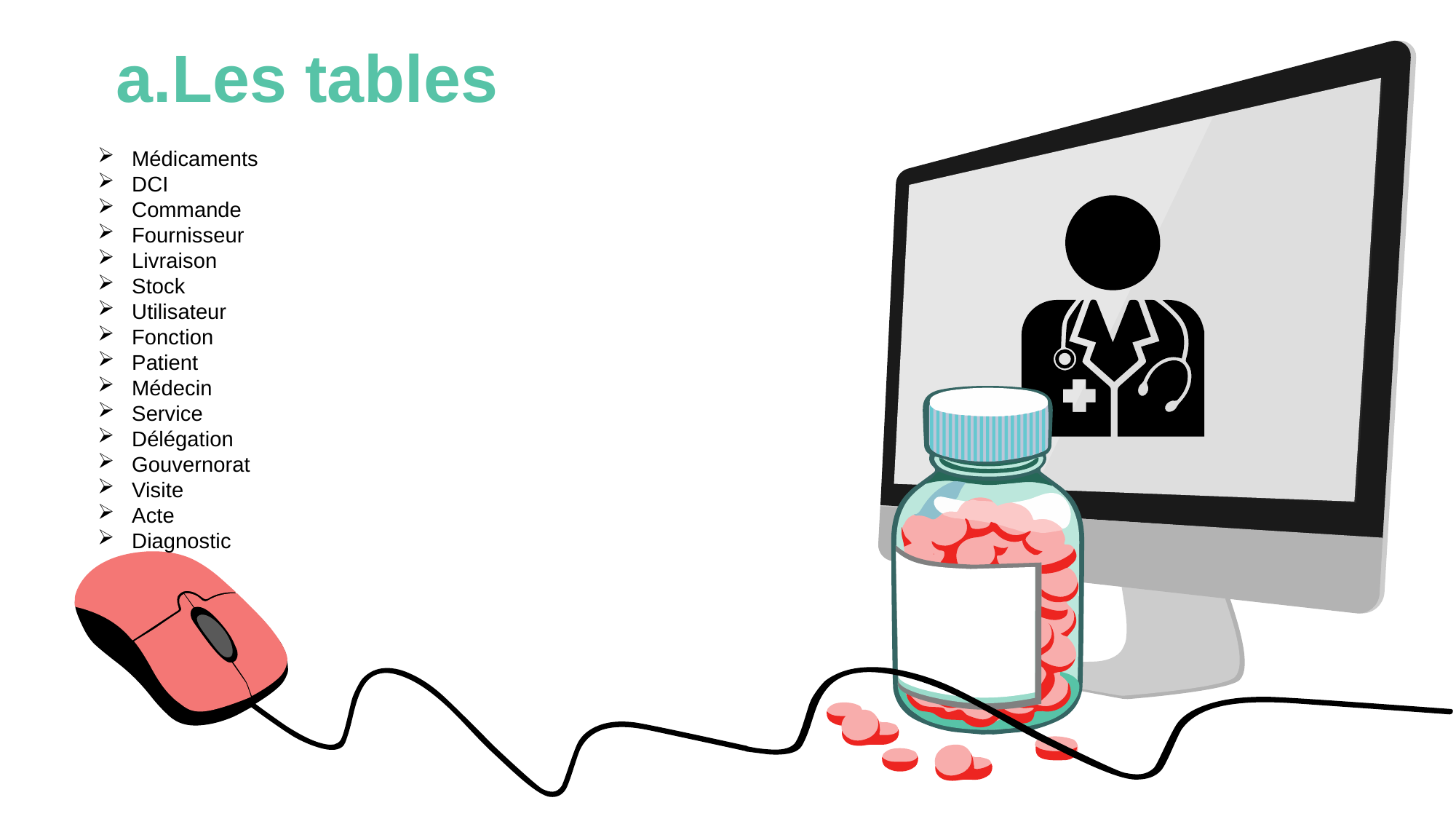

a.Les tables

Médicaments
DCI
Commande
Fournisseur
Livraison
Stock
Utilisateur
Fonction
Patient
Médecin
Service
Délégation
Gouvernorat
Visite
Acte
Diagnostic